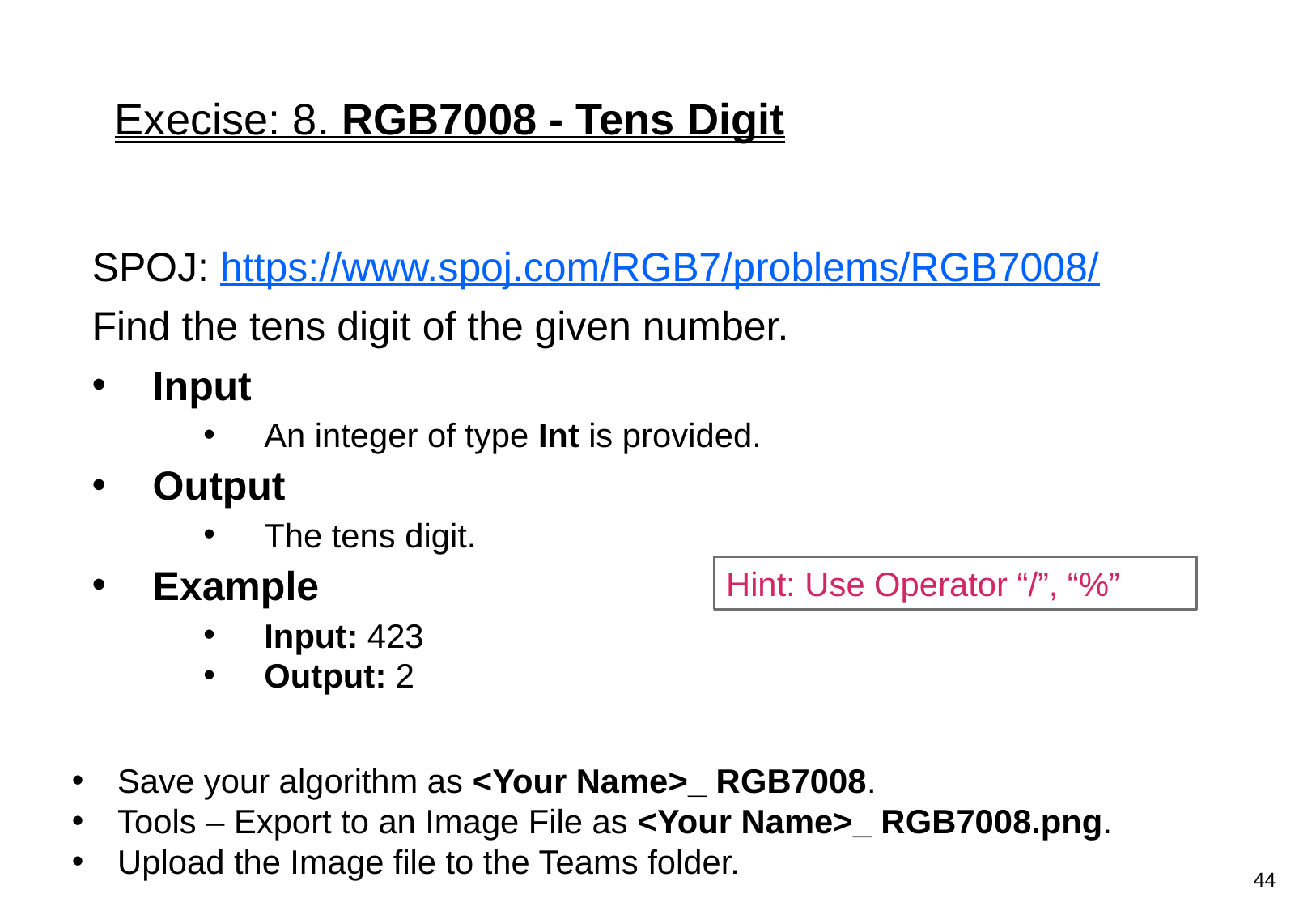

# Execise: 8. RGB7008 - Tens Digit
SPOJ: https://www.spoj.com/RGB7/problems/RGB7008/
Find the tens digit of the given number.
Input
An integer of type Int is provided.
Output
The tens digit.
Example
Input: 423
Output: 2

Save your algorithm as <Your Name>_ RGB7008.
Tools – Export to an Image File as <Your Name>_ RGB7008.png.
Upload the Image file to the Teams folder.
Hint: Use Operator “/”, “%”
44